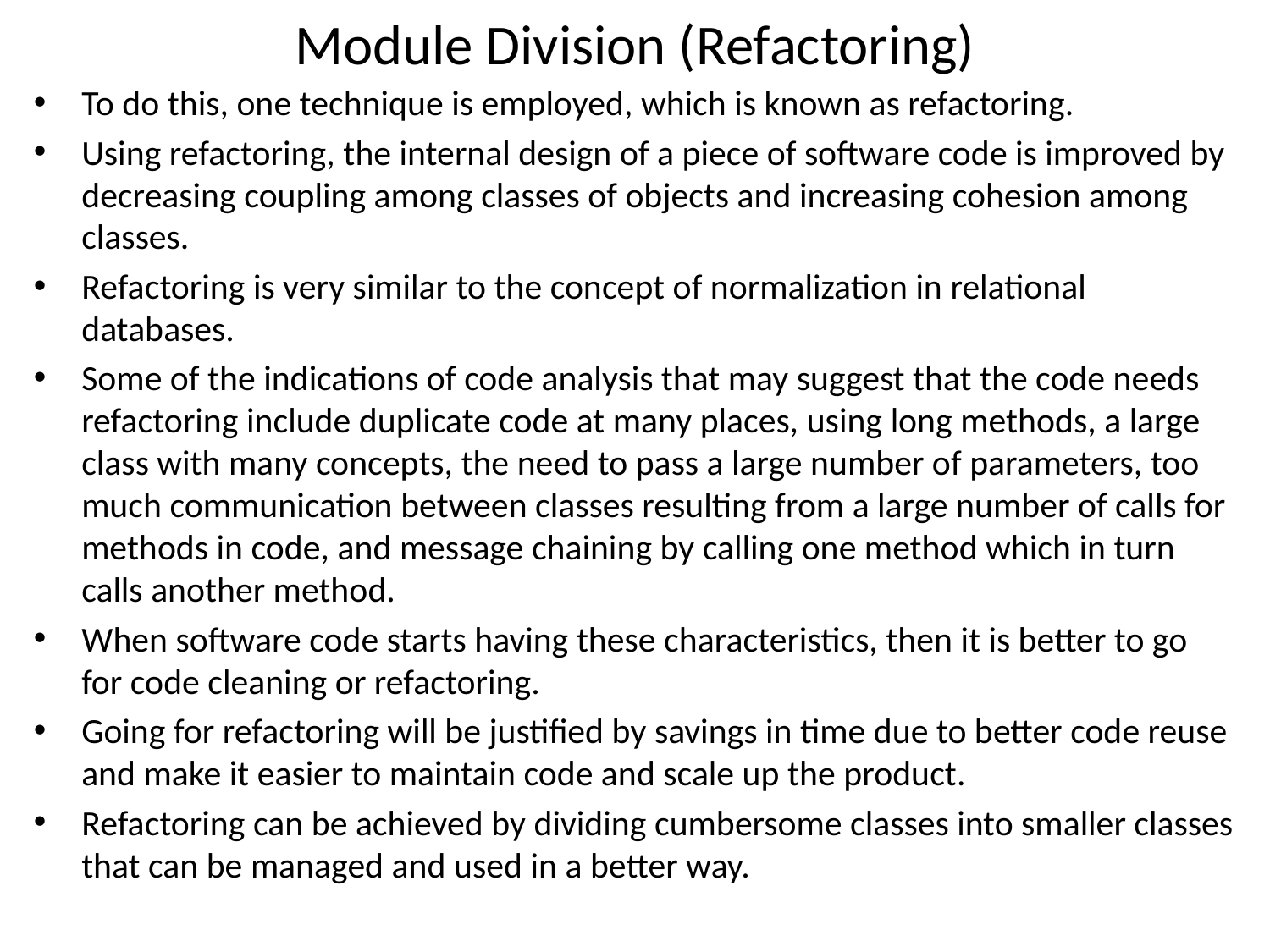

# Module Division (Refactoring)
To do this, one technique is employed, which is known as refactoring.
Using refactoring, the internal design of a piece of software code is improved by decreasing coupling among classes of objects and increasing cohesion among classes.
Refactoring is very similar to the concept of normalization in relational databases.
Some of the indications of code analysis that may suggest that the code needs refactoring include duplicate code at many places, using long methods, a large class with many concepts, the need to pass a large number of parameters, too much communication between classes resulting from a large number of calls for methods in code, and message chaining by calling one method which in turn calls another method.
When software code starts having these characteristics, then it is better to go for code cleaning or refactoring.
Going for refactoring will be justified by savings in time due to better code reuse and make it easier to maintain code and scale up the product.
Refactoring can be achieved by dividing cumbersome classes into smaller classes that can be managed and used in a better way.